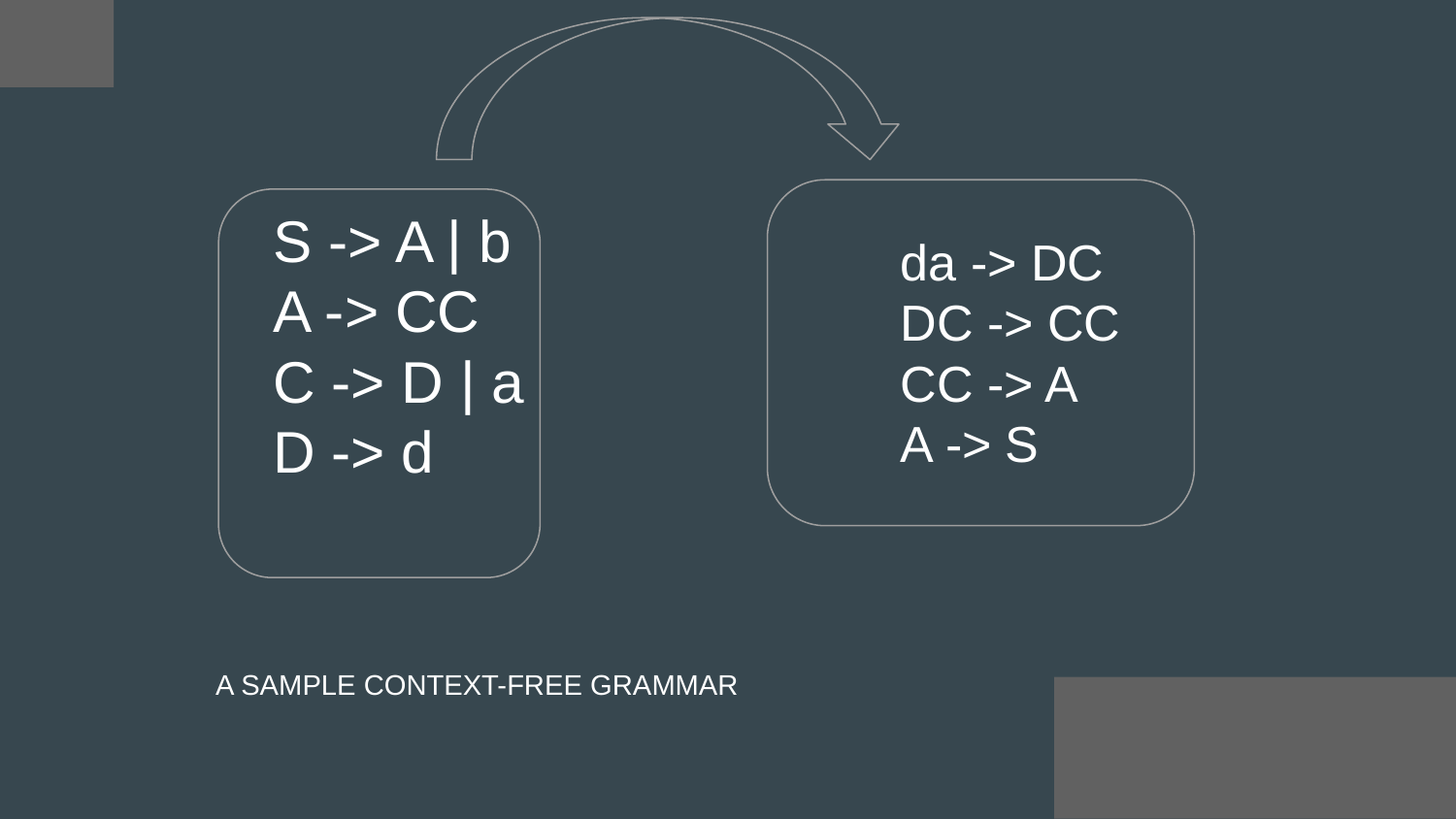

S -> A | b
A -> CC
C -> D | a
D -> d
 da -> DC
 DC -> CC
 CC -> A
 A -> S

A SAMPLE CONTEXT-FREE GRAMMAR